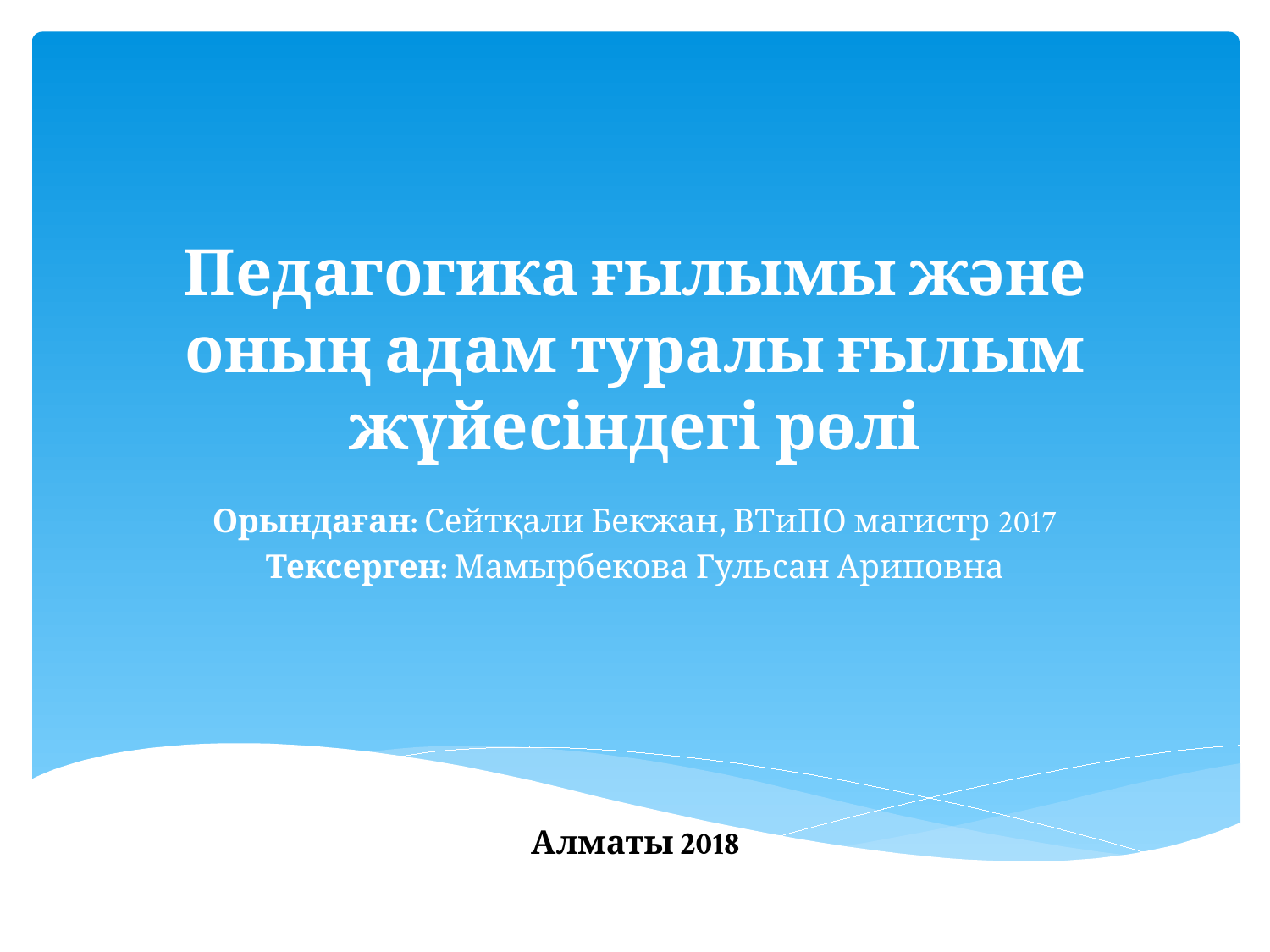

# Педагогика ғылымы және оның адам туралы ғылым жүйесіндегі рөлі
Орындаған: Сейтқали Бекжан, ВТиПО магистр 2017
Тексерген: Мамырбекова Гульсан Ариповна

Алматы 2018